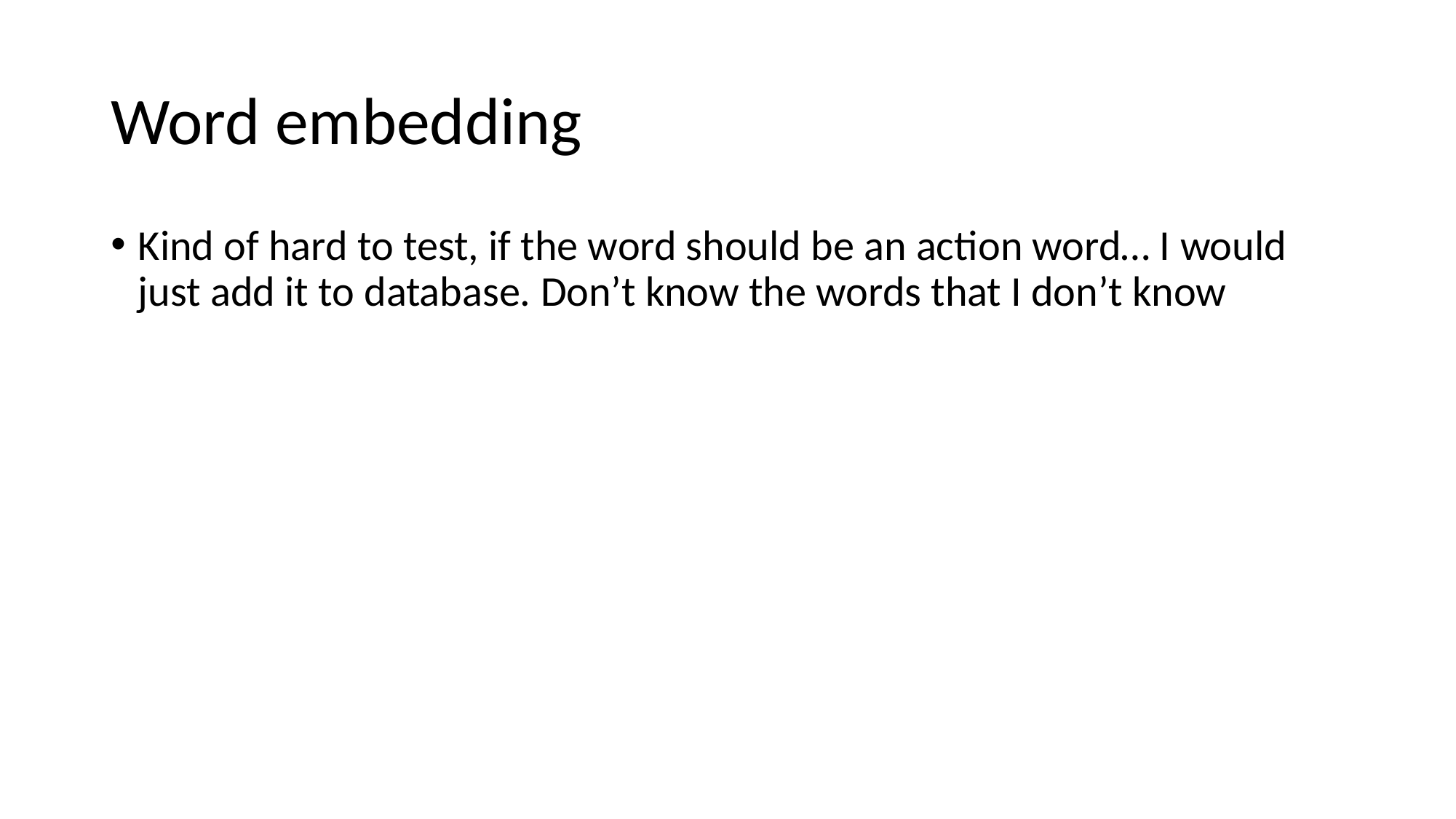

# Word embedding
Kind of hard to test, if the word should be an action word… I would just add it to database. Don’t know the words that I don’t know